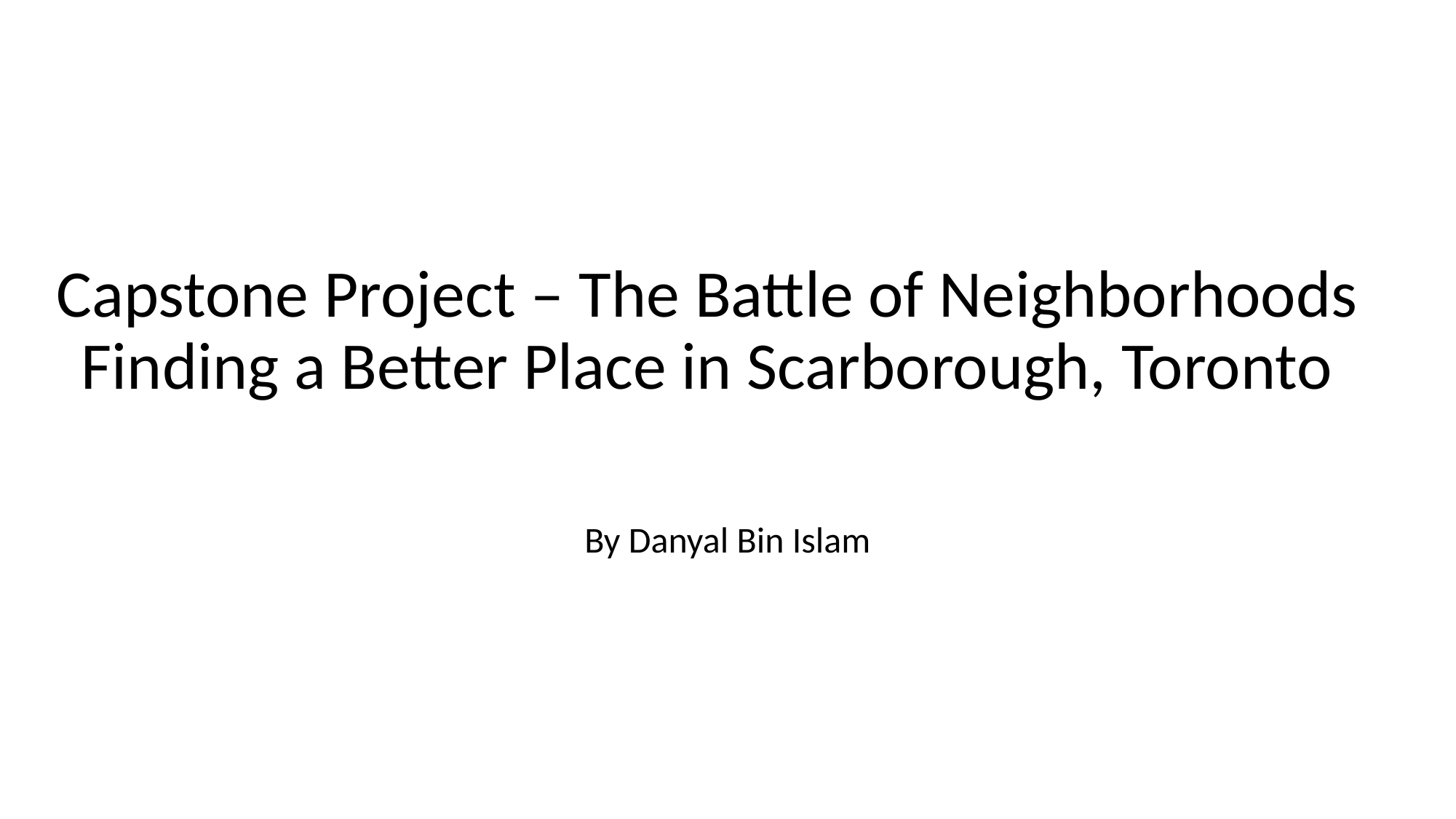

# Capstone Project – The Battle of Neighborhoods Finding a Better Place in Scarborough, Toronto
By Danyal Bin Islam